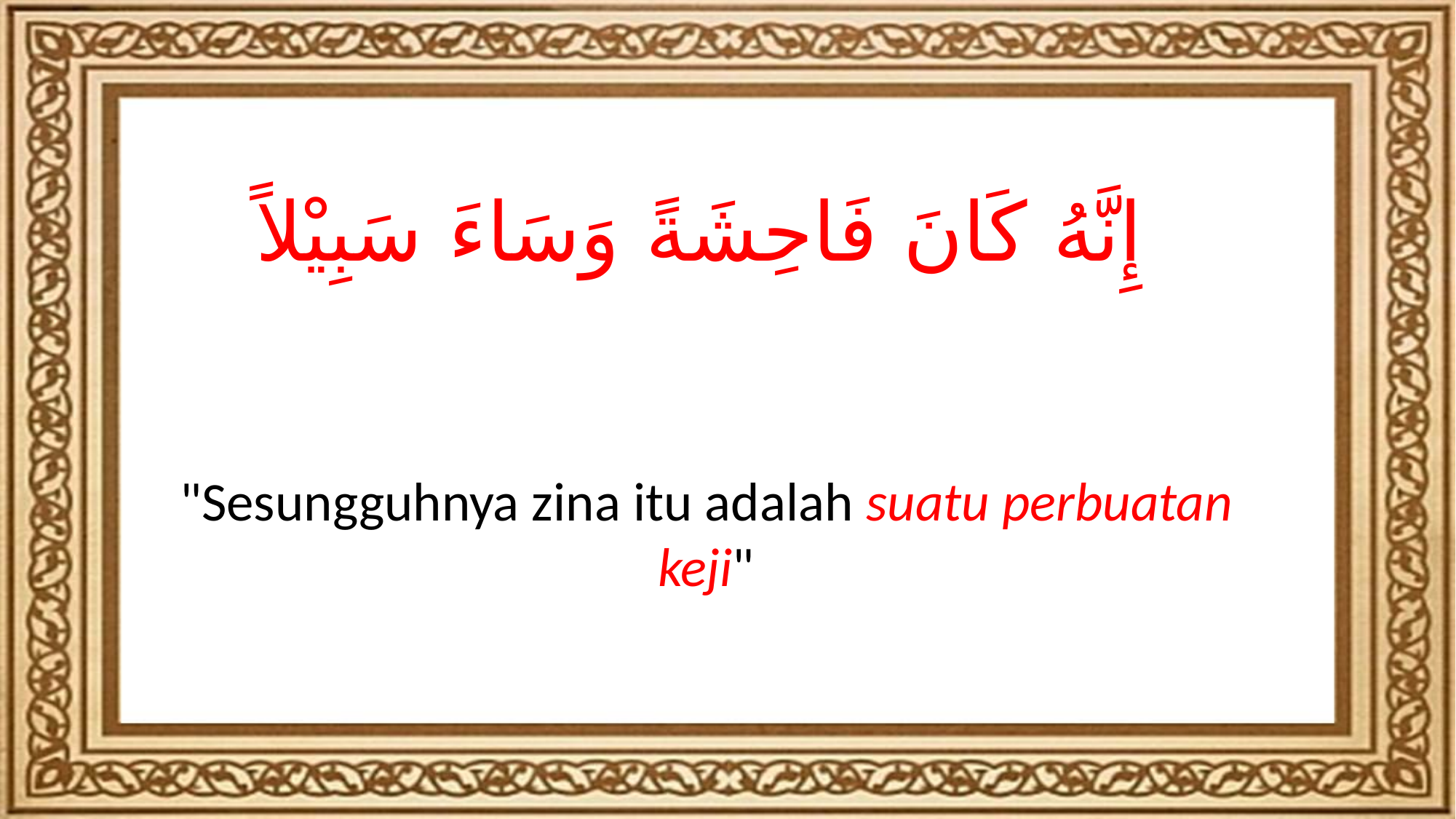

إِنَّهُ كَانَ فَاحِشَةً وَسَاءَ سَبِيْلاً
"Sesungguhnya zina itu adalah suatu perbuatan keji"